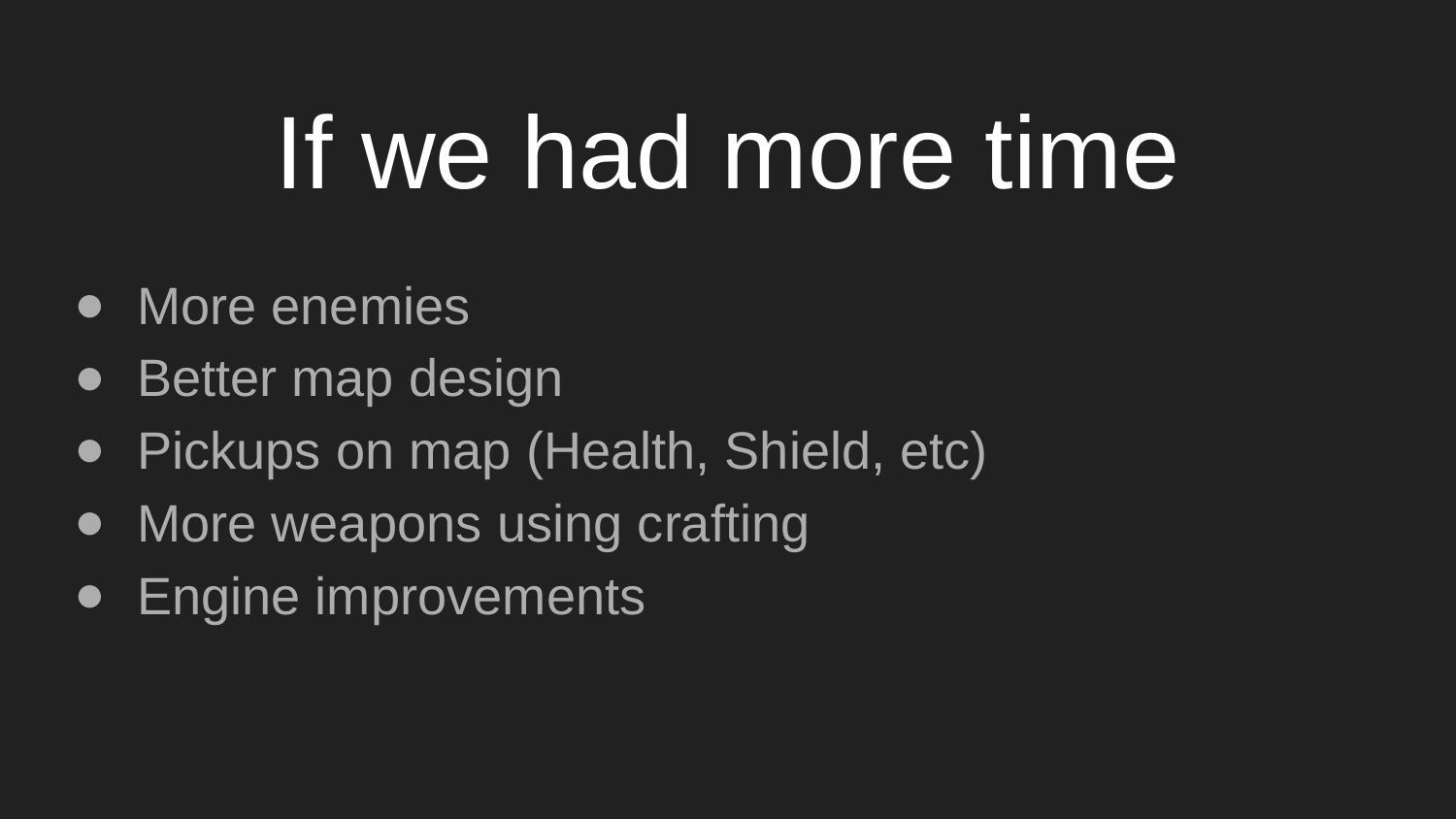

# If we had more time
More enemies
Better map design
Pickups on map (Health, Shield, etc)
More weapons using crafting
Engine improvements